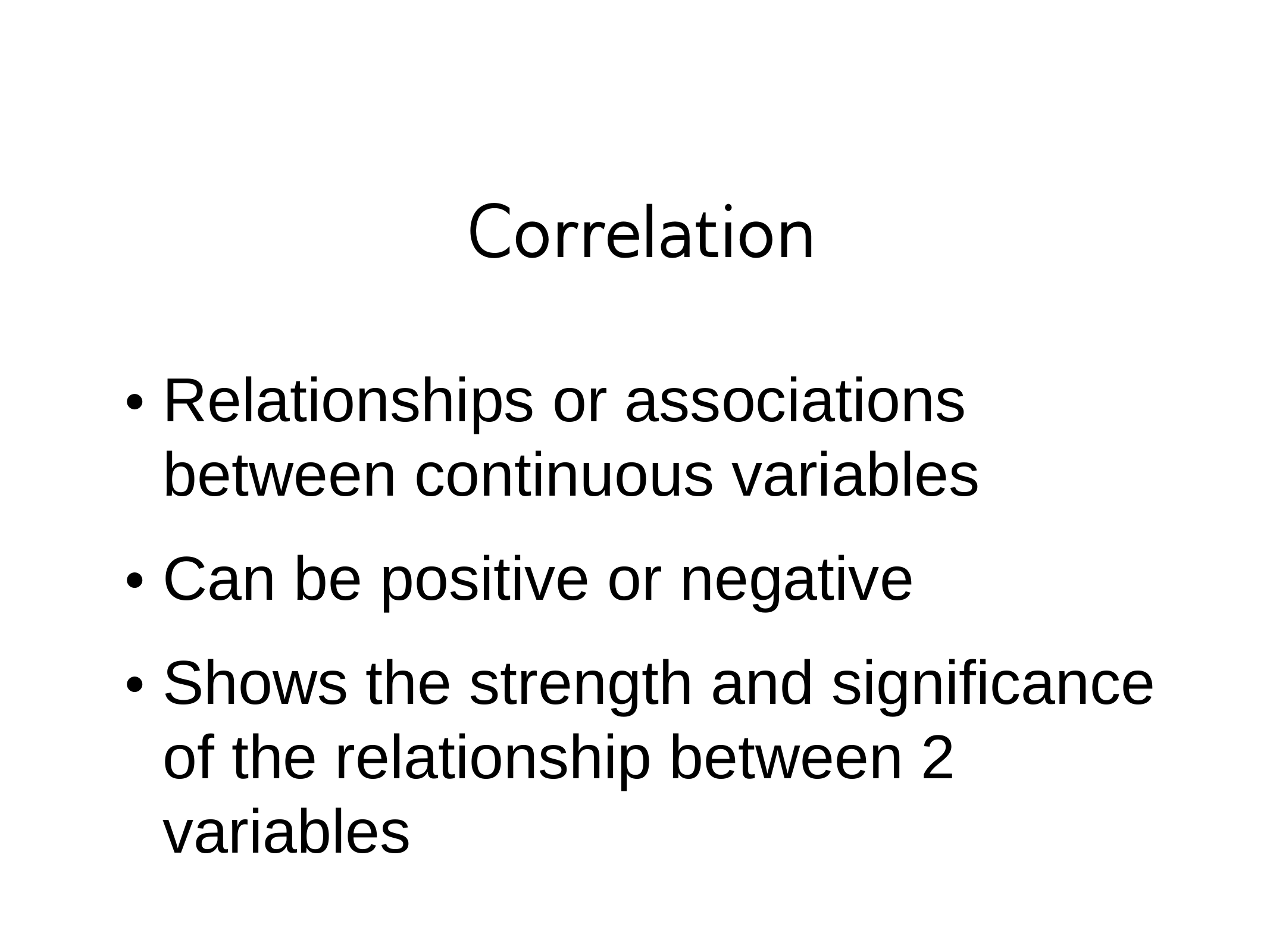

# Correlation
Relationships or associations between continuous variables
Can be positive or negative
Shows the strength and significance of the relationship between 2 variables